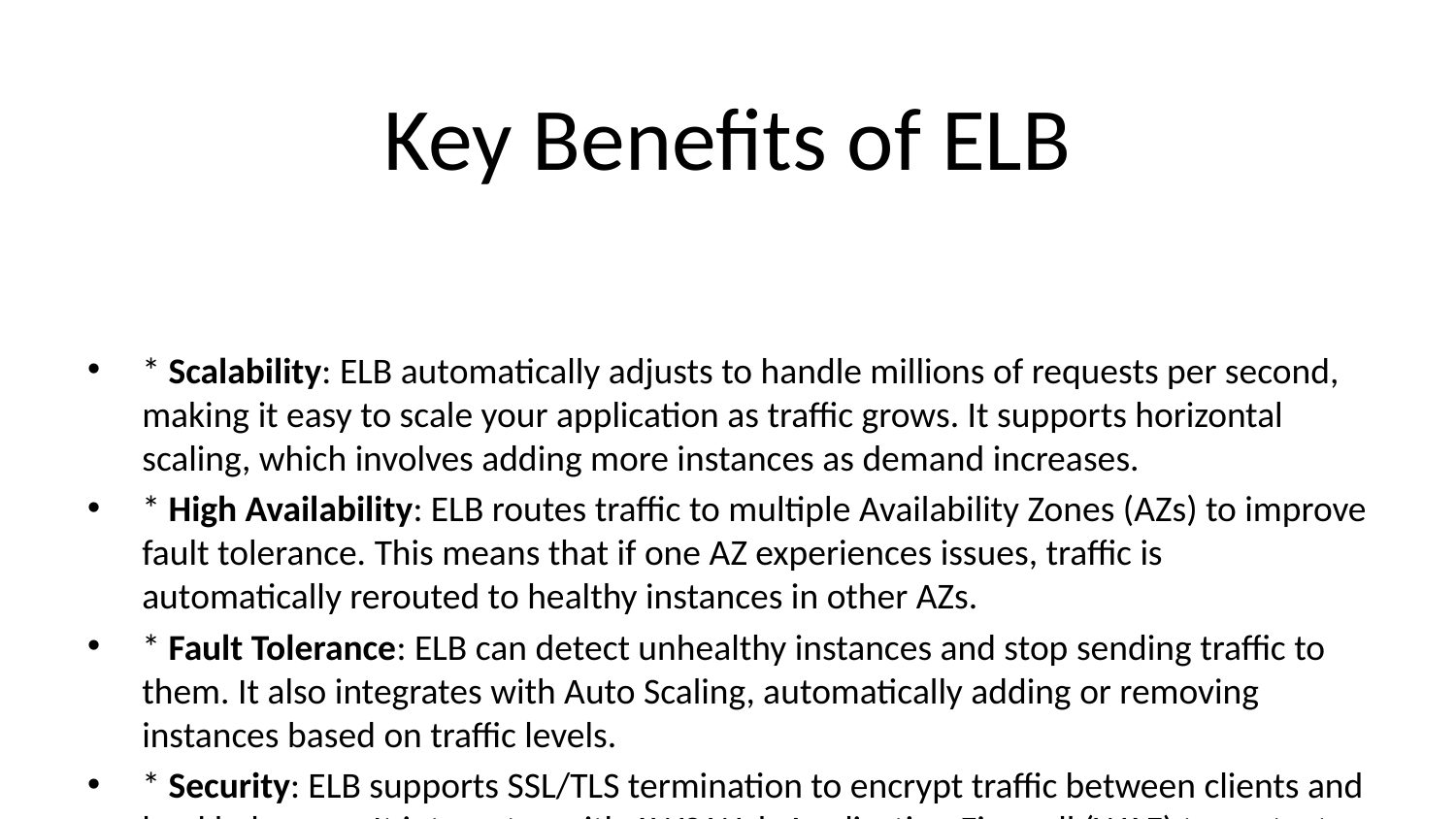

# Key Benefits of ELB

* Scalability: ELB automatically adjusts to handle millions of requests per second, making it easy to scale your application as traffic grows. It supports horizontal scaling, which involves adding more instances as demand increases.
* High Availability: ELB routes traffic to multiple Availability Zones (AZs) to improve fault tolerance. This means that if one AZ experiences issues, traffic is automatically rerouted to healthy instances in other AZs.
* Fault Tolerance: ELB can detect unhealthy instances and stop sending traffic to them. It also integrates with Auto Scaling, automatically adding or removing instances based on traffic levels.
* Security: ELB supports SSL/TLS termination to encrypt traffic between clients and load balancers. It integrates with AWS Web Application Firewall (WAF) to protect against common web exploits and supports IAM policies to control access to load balancers.